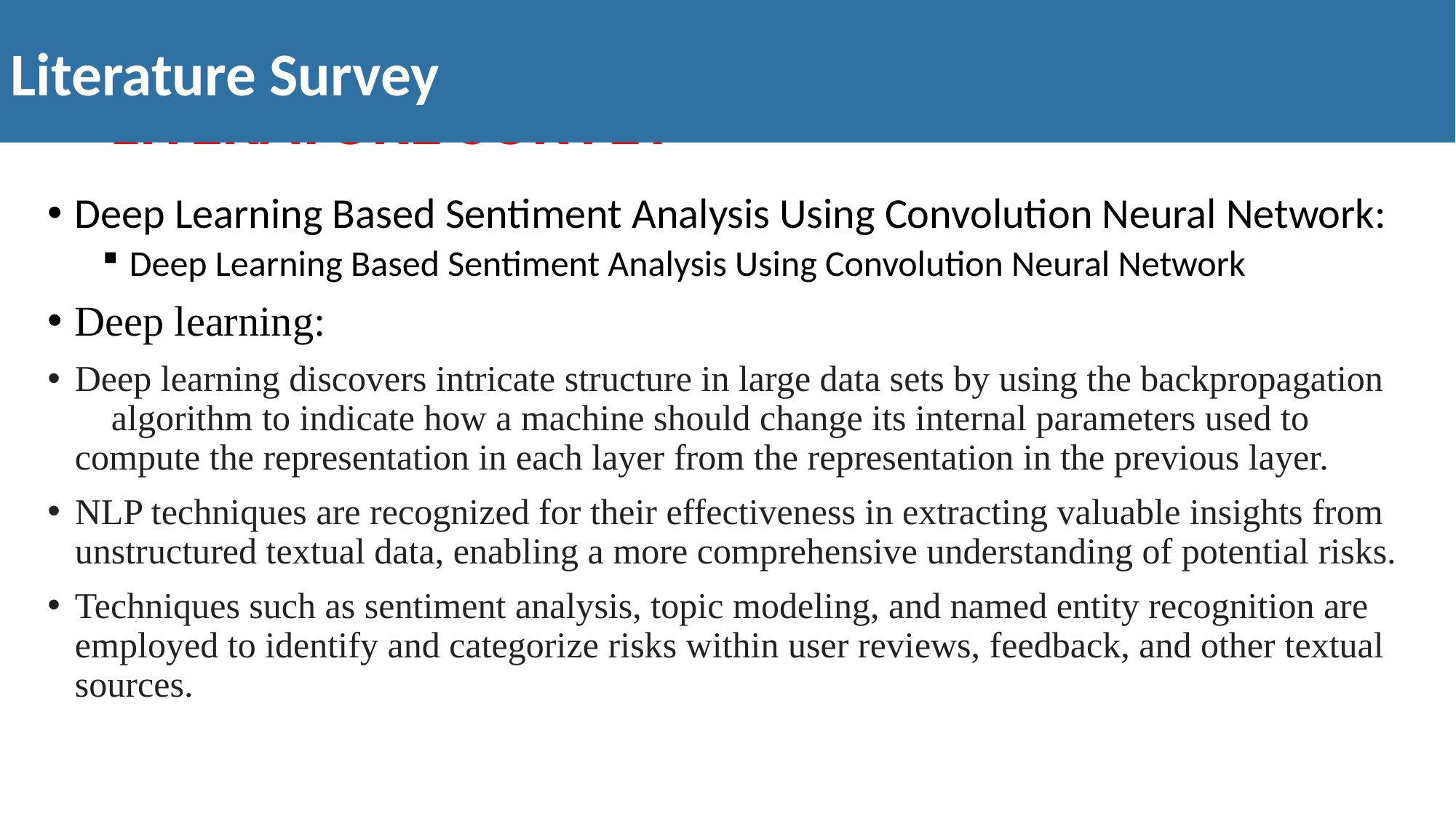

Literature Survey
# LITERATURE SURVEY
Deep Learning Based Sentiment Analysis Using Convolution Neural Network:
Deep Learning Based Sentiment Analysis Using Convolution Neural Network
Deep learning:
Deep learning discovers intricate structure in large data sets by using the backpropagation         algorithm to indicate how a machine should change its internal parameters used to compute the representation in each layer from the representation in the previous layer.
NLP techniques are recognized for their effectiveness in extracting valuable insights from unstructured textual data, enabling a more comprehensive understanding of potential risks.
Techniques such as sentiment analysis, topic modeling, and named entity recognition are employed to identify and categorize risks within user reviews, feedback, and other textual sources.